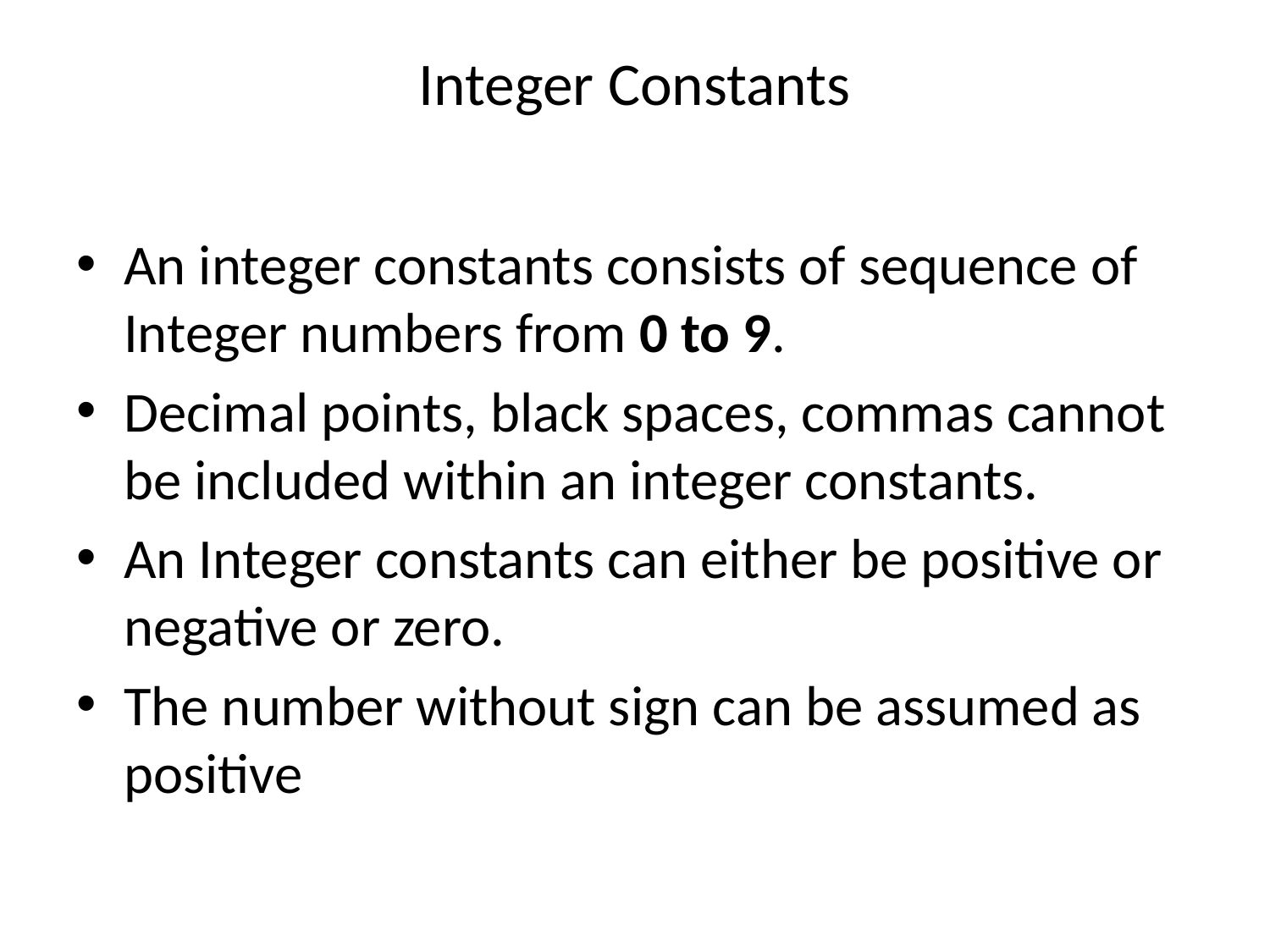

# Integer Constants
An integer constants consists of sequence of Integer numbers from 0 to 9.
Decimal points, black spaces, commas cannot be included within an integer constants.
An Integer constants can either be positive or negative or zero.
The number without sign can be assumed as positive